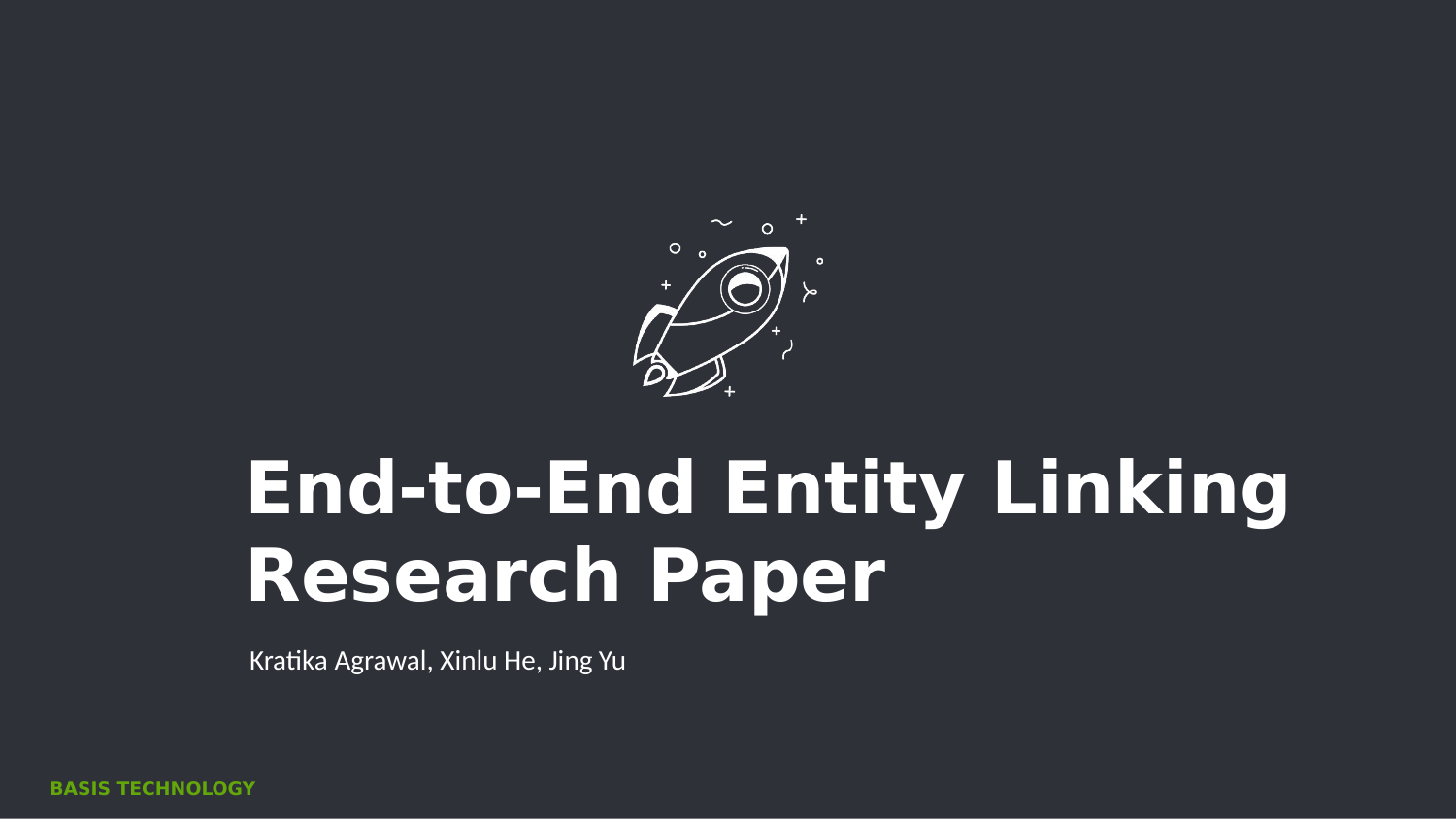

# End-to-End Entity Linking Research Paper

Kratika Agrawal, Xinlu He, Jing Yu
BASIS TECHNOLOGY